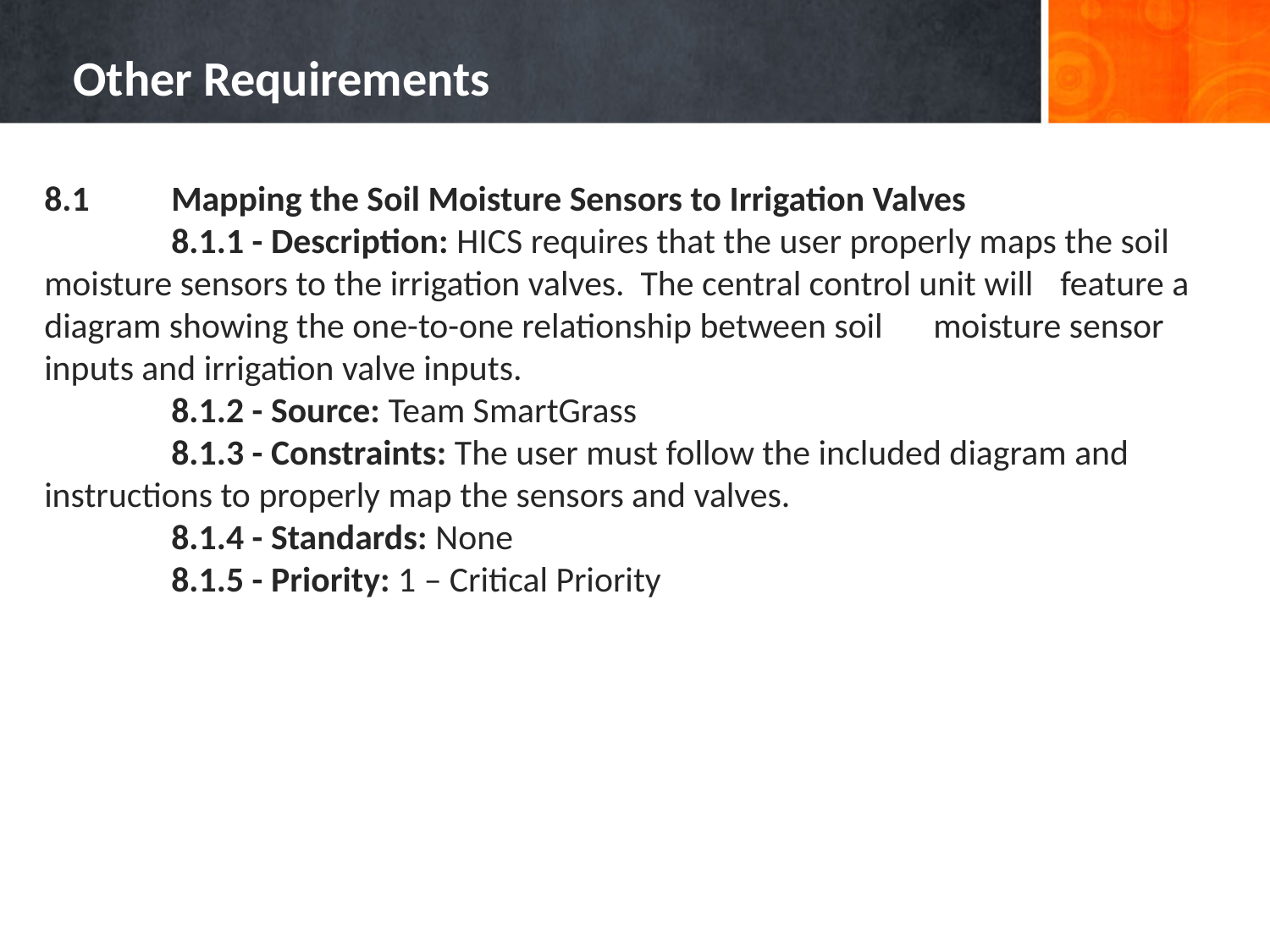

# Other Requirements
8.1	Mapping the Soil Moisture Sensors to Irrigation Valves
	8.1.1 - Description: HICS requires that the user properly maps the soil 	moisture sensors to the irrigation valves.  The central control unit will 	feature a diagram showing the one-to-one relationship between soil 	moisture sensor inputs and irrigation valve inputs.
	8.1.2 - Source: Team SmartGrass
	8.1.3 - Constraints: The user must follow the included diagram and 	instructions to properly map the sensors and valves.
	8.1.4 - Standards: None
	8.1.5 - Priority: 1 – Critical Priority